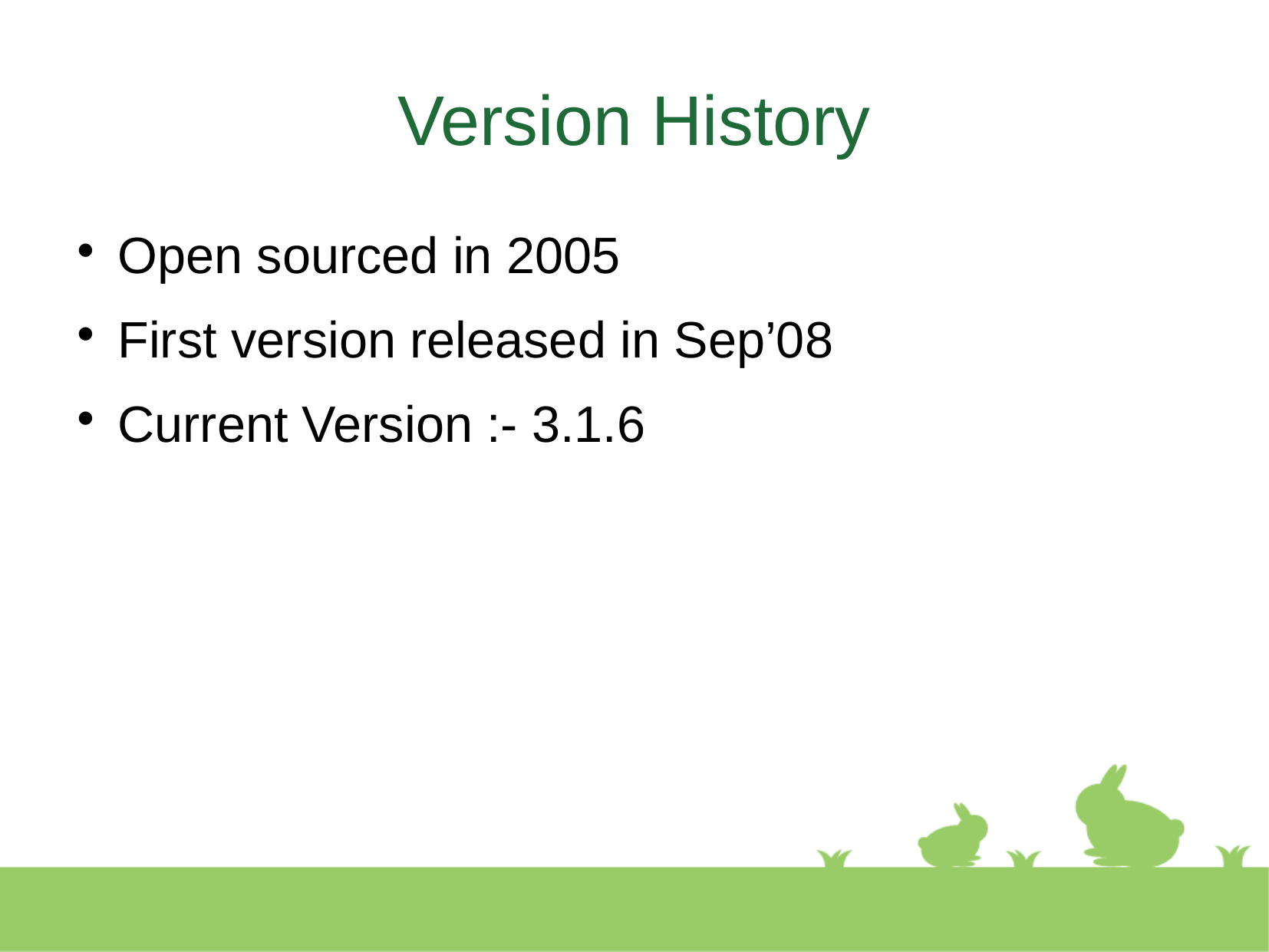

Version History
Open sourced in 2005
First version released in Sep’08
Current Version :- 3.1.6